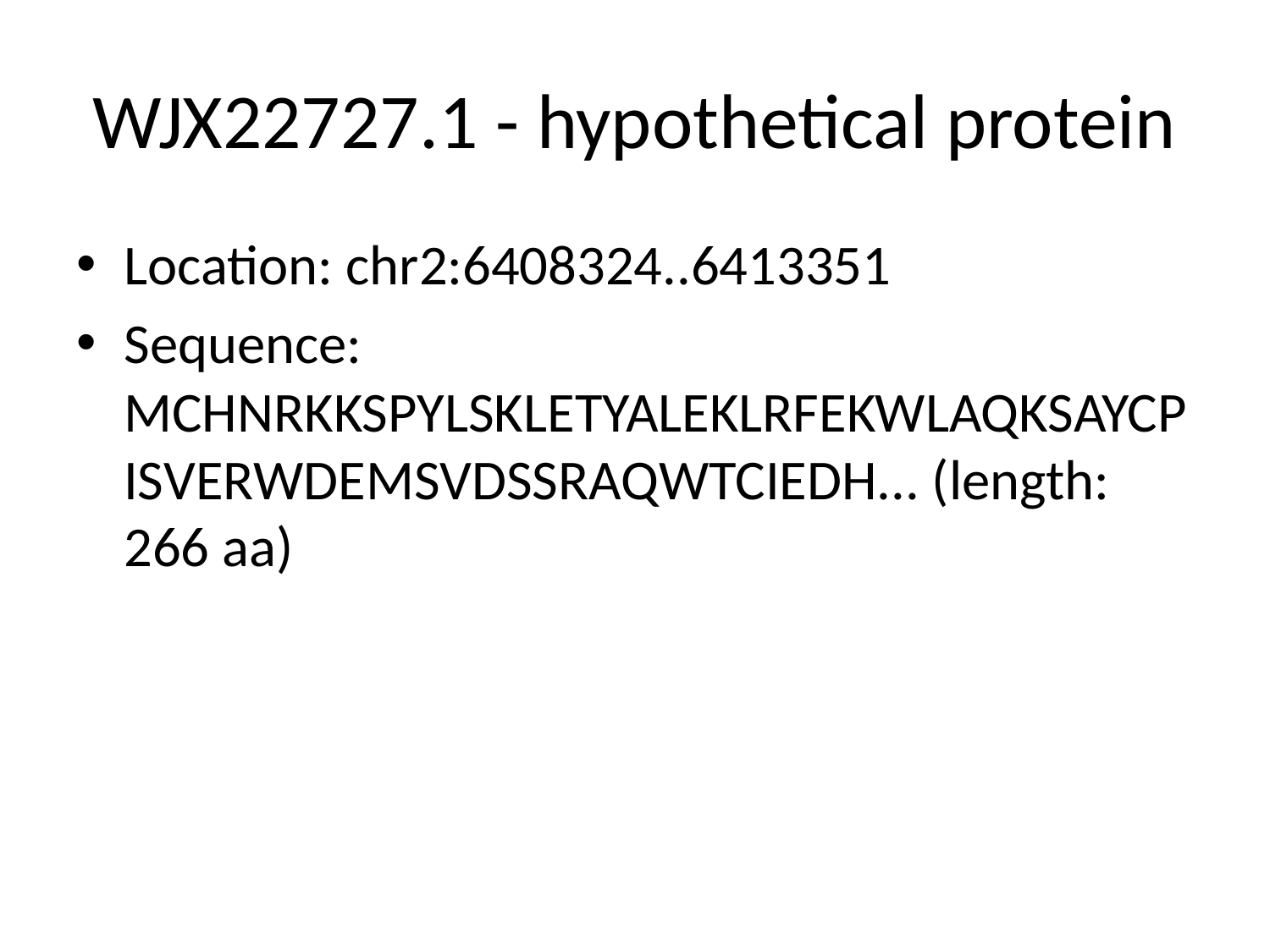

# WJX22727.1 - hypothetical protein
Location: chr2:6408324..6413351
Sequence: MCHNRKKSPYLSKLETYALEKLRFEKWLAQKSAYCPISVERWDEMSVDSSRAQWTCIEDH... (length: 266 aa)